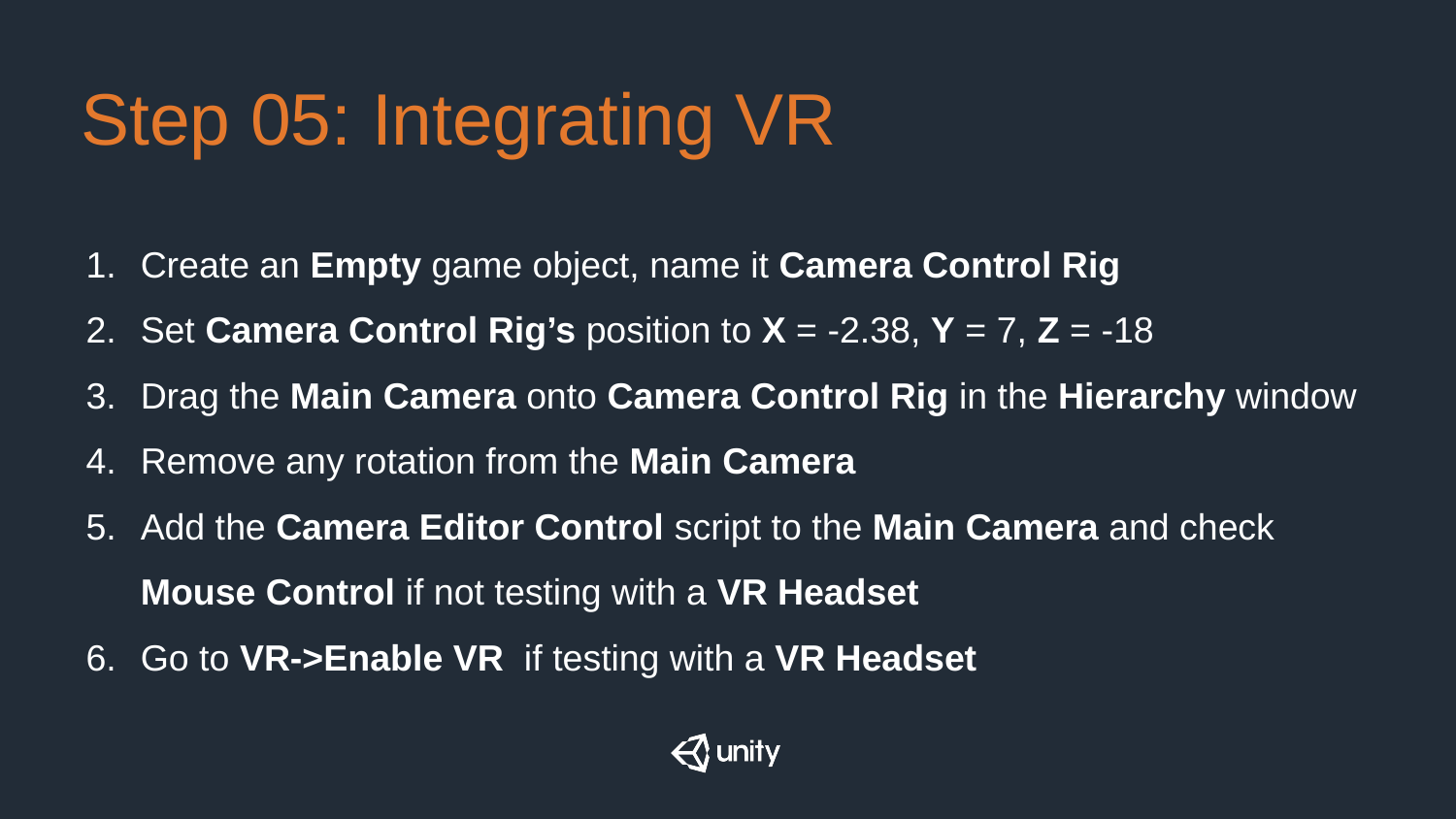

# Step 05: Integrating VR
Create an Empty game object, name it Camera Control Rig
Set Camera Control Rig’s position to X = -2.38, Y = 7, Z = -18
Drag the Main Camera onto Camera Control Rig in the Hierarchy window
Remove any rotation from the Main Camera
Add the Camera Editor Control script to the Main Camera and check Mouse Control if not testing with a VR Headset
Go to VR->Enable VR  if testing with a VR Headset